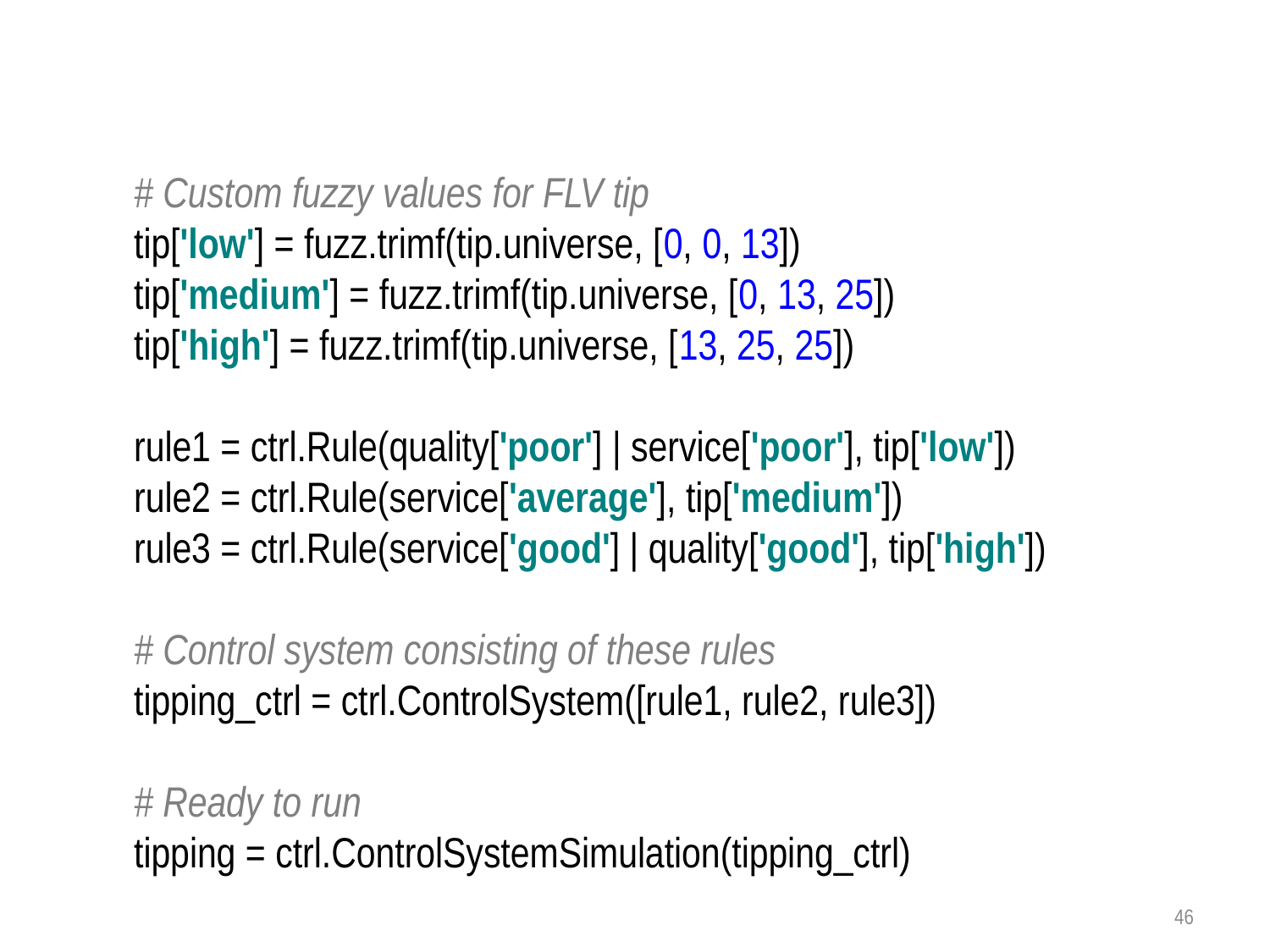

#
# Custom fuzzy values for FLV tip tip['low'] = fuzz.trimf(tip.universe, [0, 0, 13]) tip['medium'] = fuzz.trimf(tip.universe, [0, 13, 25]) tip['high'] = fuzz.trimf(tip.universe, [13, 25, 25]) rule1 = ctrl.Rule(quality['poor'] | service['poor'], tip['low']) rule2 = ctrl.Rule(service['average'], tip['medium']) rule3 = ctrl.Rule(service['good'] | quality['good'], tip['high']) # Control system consisting of these rules tipping_ctrl = ctrl.ControlSystem([rule1, rule2, rule3]) # Ready to run tipping = ctrl.ControlSystemSimulation(tipping_ctrl)
46